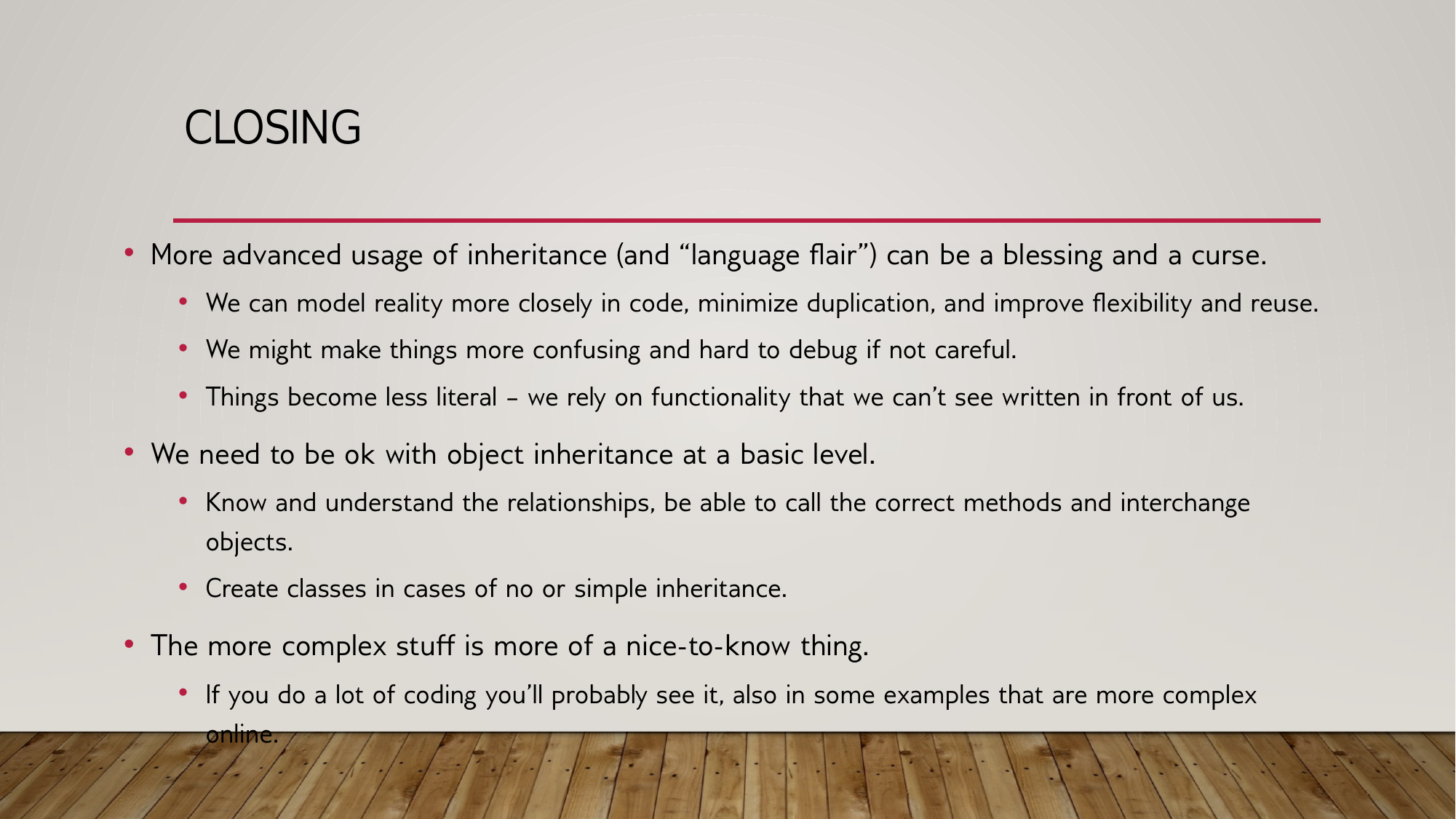

# Closing
More advanced usage of inheritance (and “language flair”) can be a blessing and a curse.
We can model reality more closely in code, minimize duplication, and improve flexibility and reuse.
We might make things more confusing and hard to debug if not careful.
Things become less literal – we rely on functionality that we can’t see written in front of us.
We need to be ok with object inheritance at a basic level.
Know and understand the relationships, be able to call the correct methods and interchange objects.
Create classes in cases of no or simple inheritance.
The more complex stuff is more of a nice-to-know thing.
If you do a lot of coding you’ll probably see it, also in some examples that are more complex online.